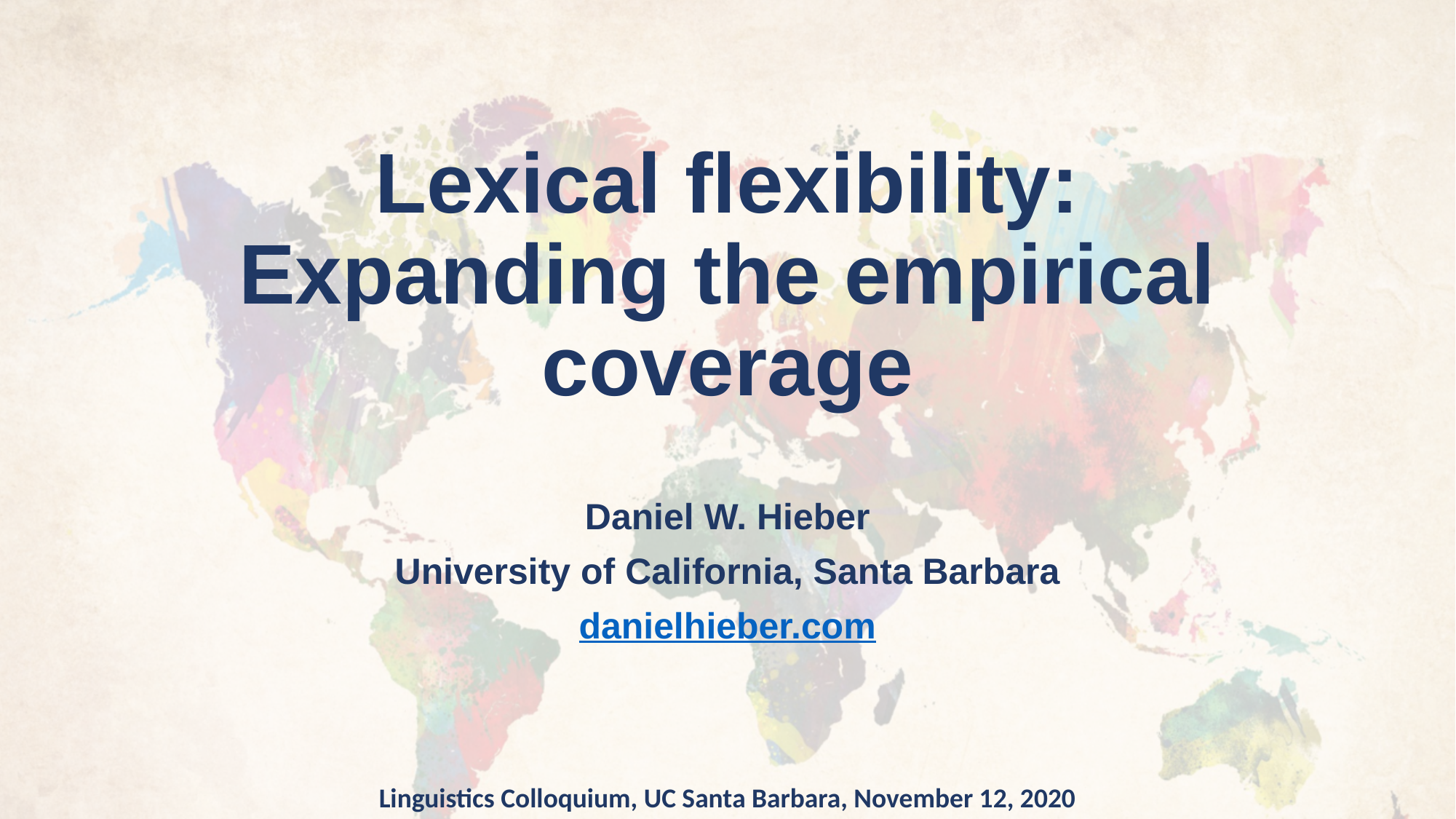

# Lexical flexibility: Expanding the empirical coverage
Daniel W. Hieber
University of California, Santa Barbara
danielhieber.com
Linguistics Colloquium, UC Santa Barbara, November 12, 2020